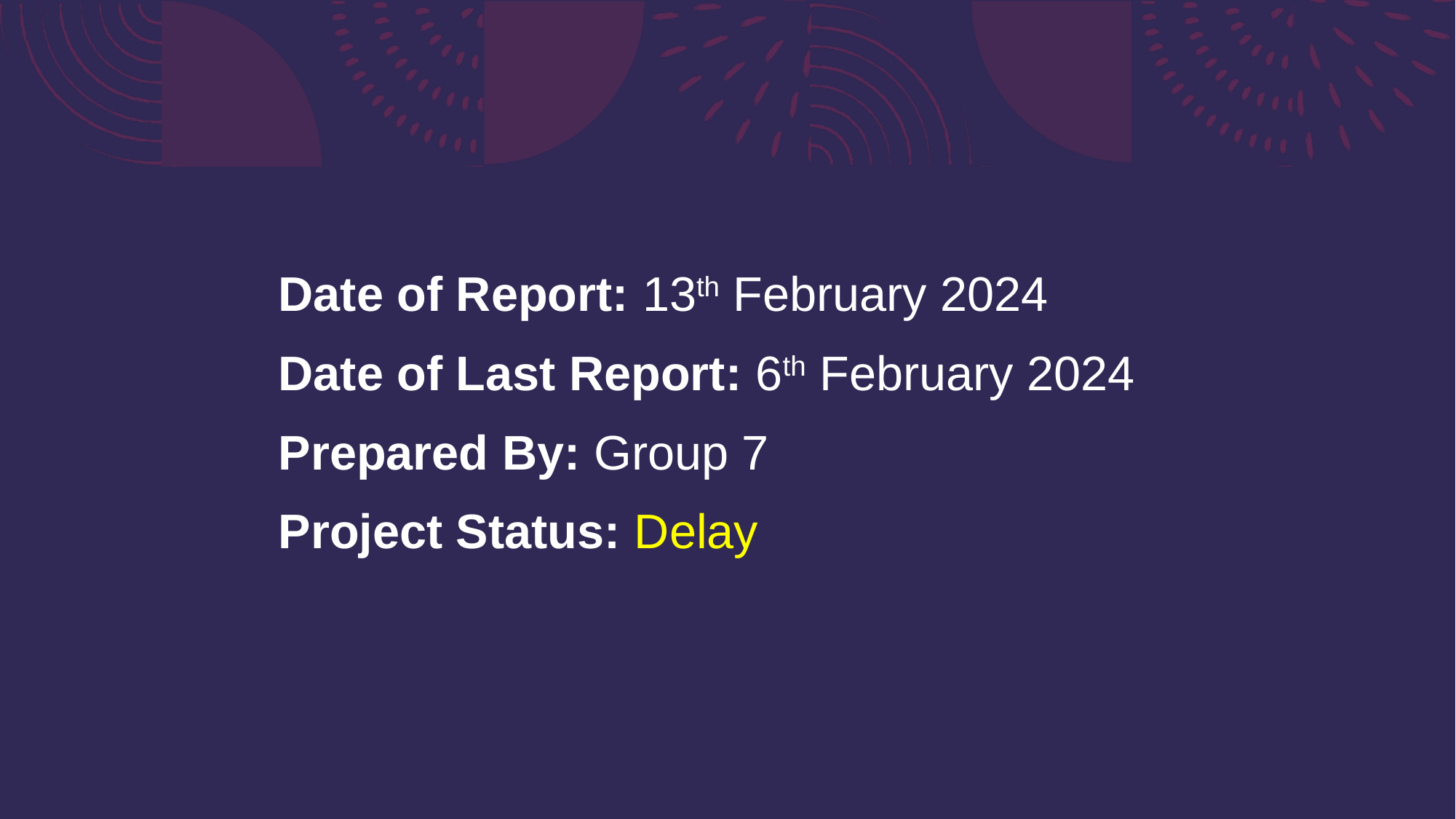

Date of Report: 13th February 2024
Date of Last Report: 6th February 2024
Prepared By: Group 7
Project Status: Delay